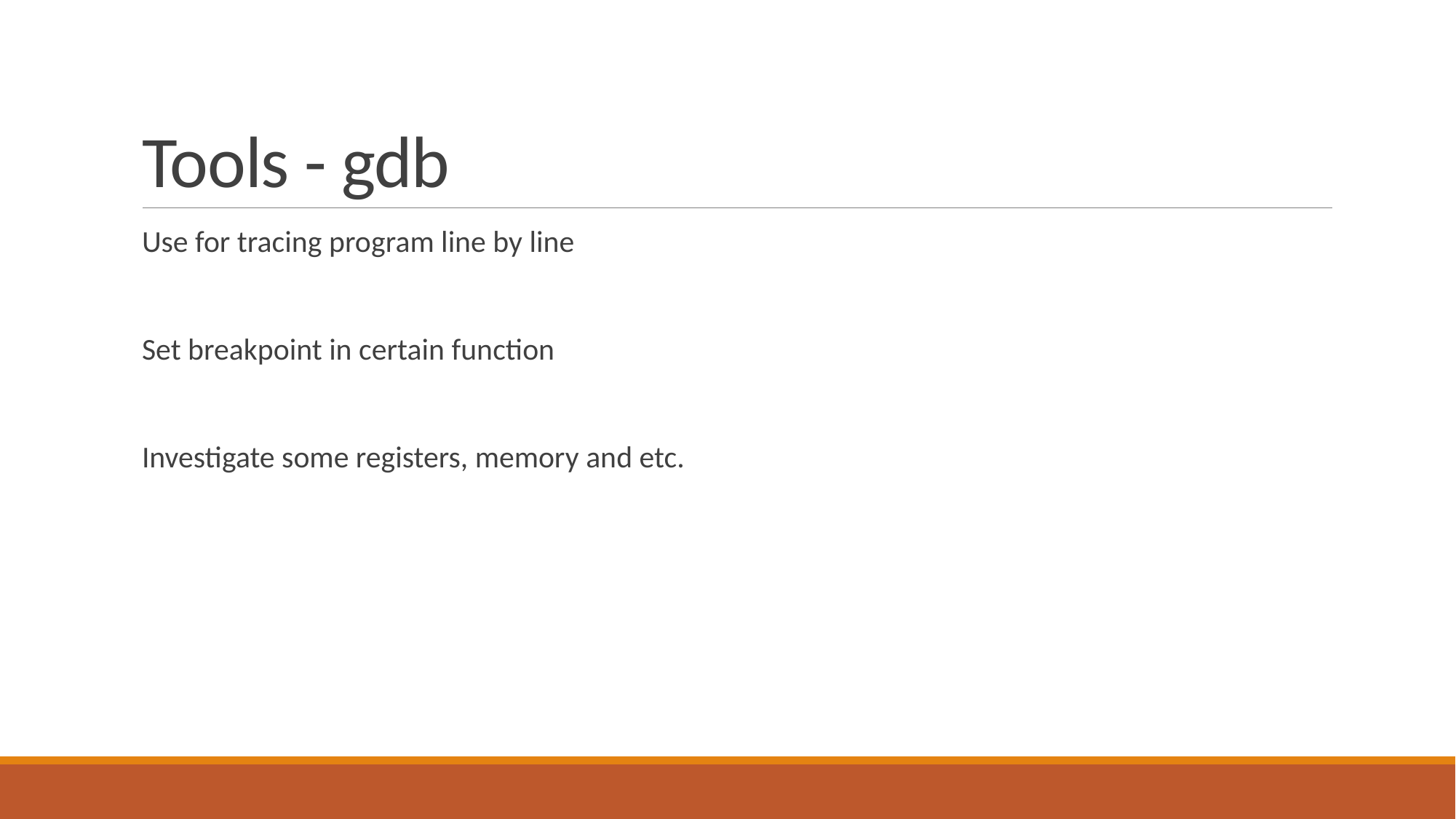

# Tools - gdb
Use for tracing program line by line

Set breakpoint in certain function

Investigate some registers, memory and etc.